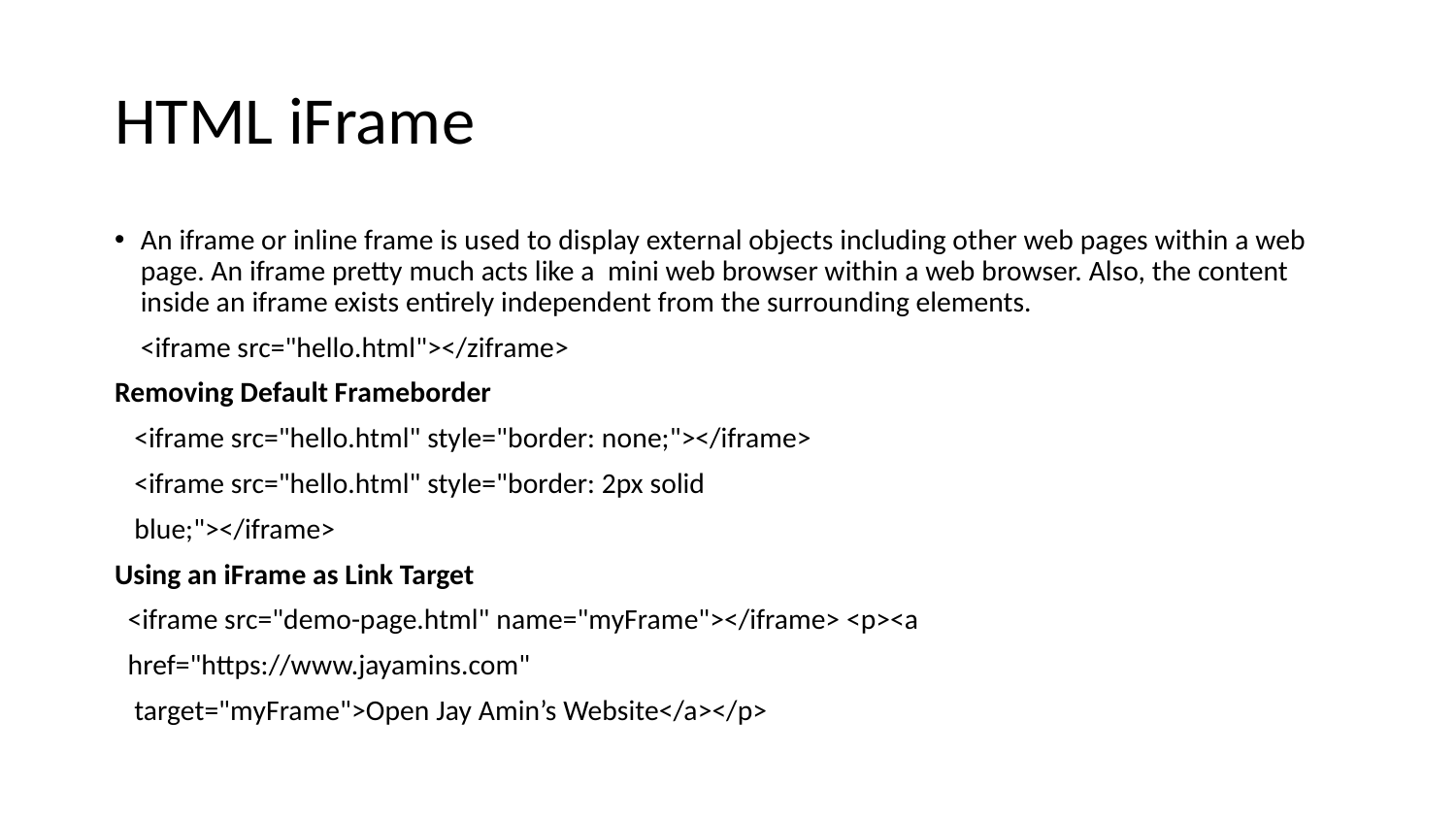

# HTML iFrame
An iframe or inline frame is used to display external objects including other web pages within a web page. An iframe pretty much acts like a  mini web browser within a web browser. Also, the content inside an iframe exists entirely independent from the surrounding elements.
    <iframe src="hello.html"></ziframe>
Removing Default Frameborder
   <iframe src="hello.html" style="border: none;"></iframe>
   <iframe src="hello.html" style="border: 2px solid
   blue;"></iframe>
Using an iFrame as Link Target
  <iframe src="demo-page.html" name="myFrame"></iframe> <p><a
  href="https://www.jayamins.com"
   target="myFrame">Open Jay Amin’s Website</a></p>